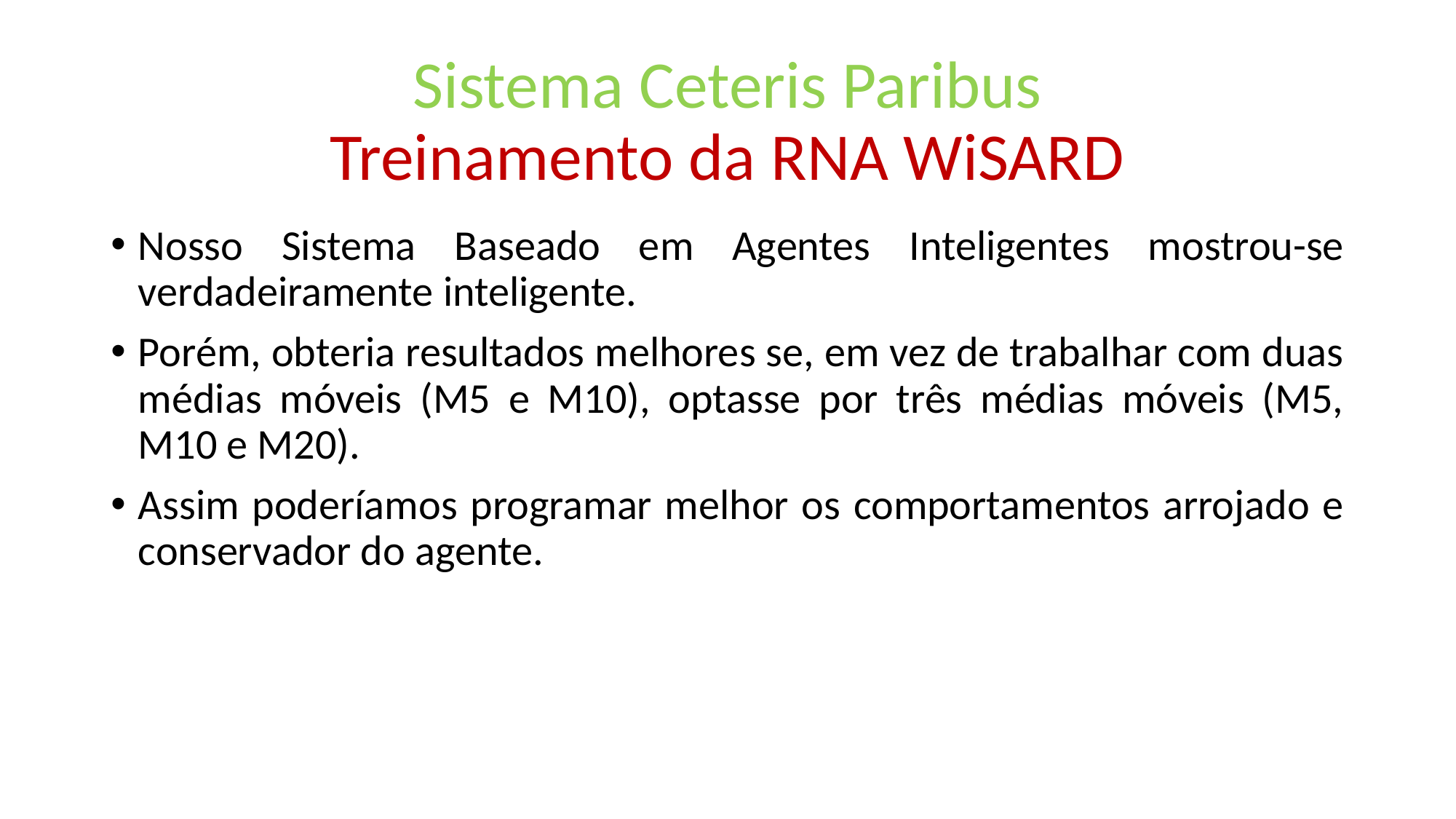

# Sistema Ceteris Paribus Treinamento da RNA WiSARD
Nosso Sistema Baseado em Agentes Inteligentes mostrou-se verdadeiramente inteligente.
Porém, obteria resultados melhores se, em vez de trabalhar com duas médias móveis (M5 e M10), optasse por três médias móveis (M5, M10 e M20).
Assim poderíamos programar melhor os comportamentos arrojado e conservador do agente.